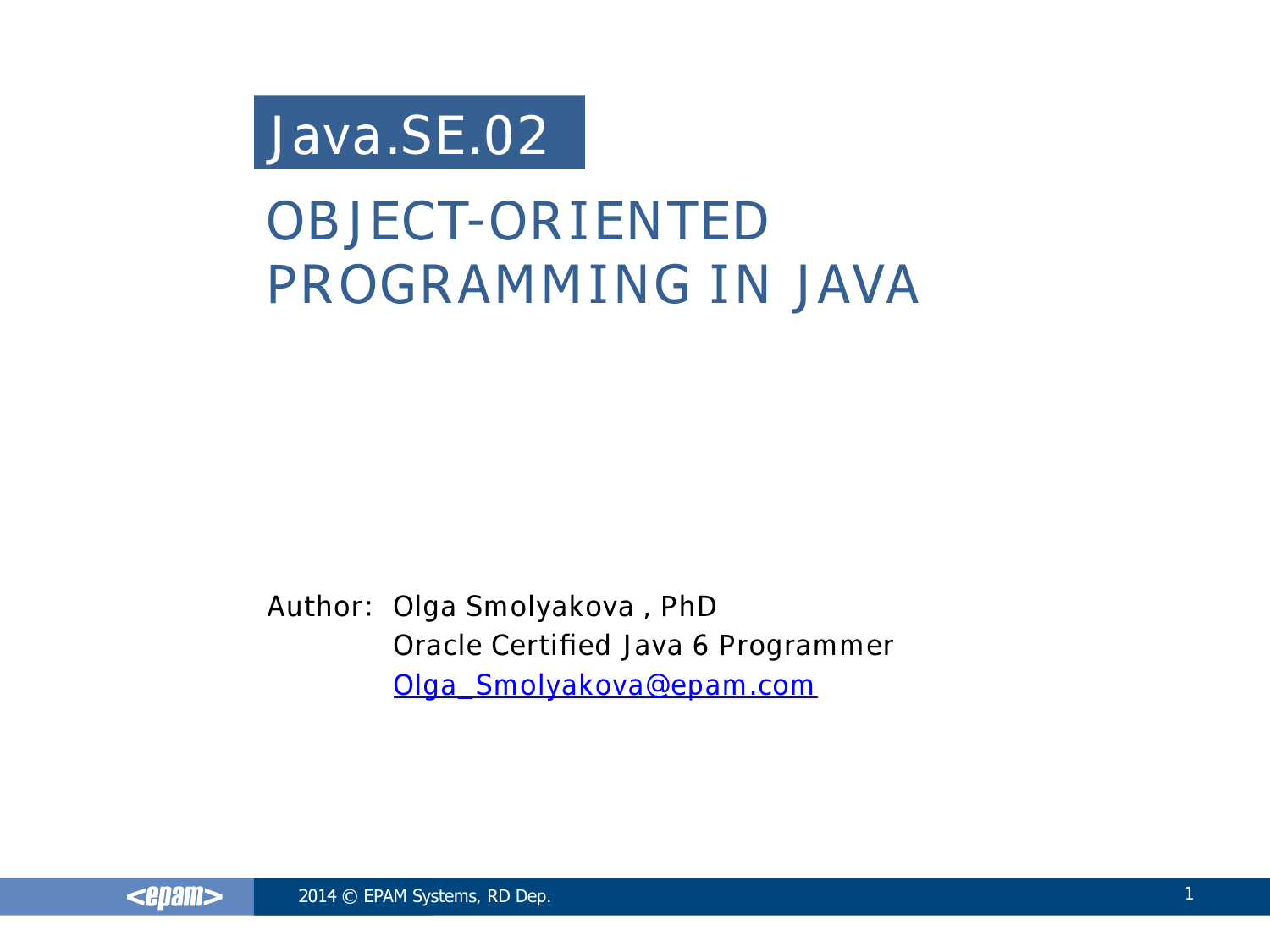

Java.SE.02
# Object-oriented programming in Java

Olga Smolyakova , PhD
Oracle Certified Java 6 Programmer
Olga_Smolyakova@epam.com
1
2014 © EPAM Systems, RD Dep.